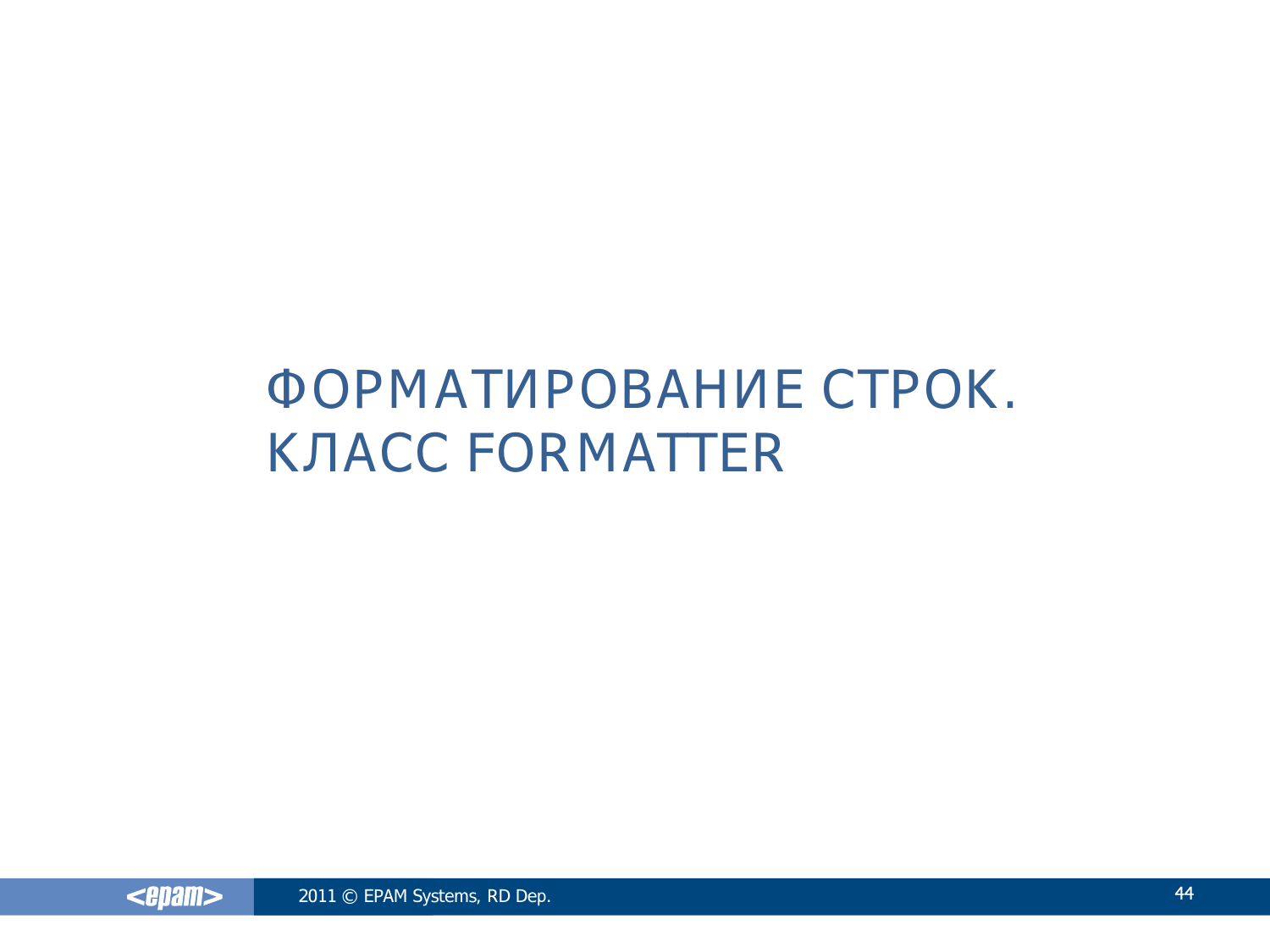

# Форматирование строк. Класс formatter
44
2011 © EPAM Systems, RD Dep.